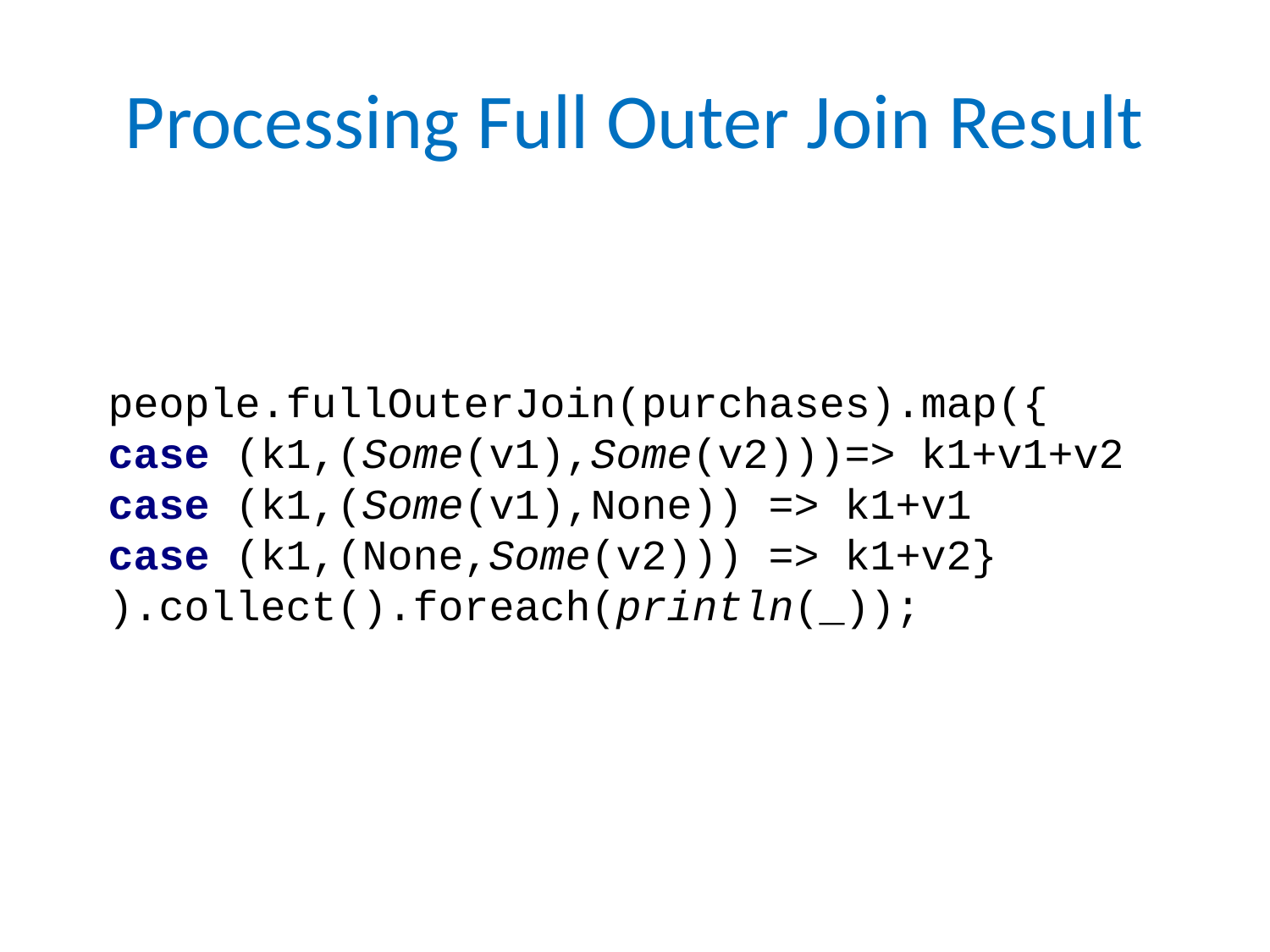

# Processing Full Outer Join Result
people.fullOuterJoin(purchases).map({
case (k1,(Some(v1),Some(v2)))=> k1+v1+v2
case (k1,(Some(v1),None)) => k1+v1
case (k1,(None,Some(v2))) => k1+v2}
).collect().foreach(println(_));